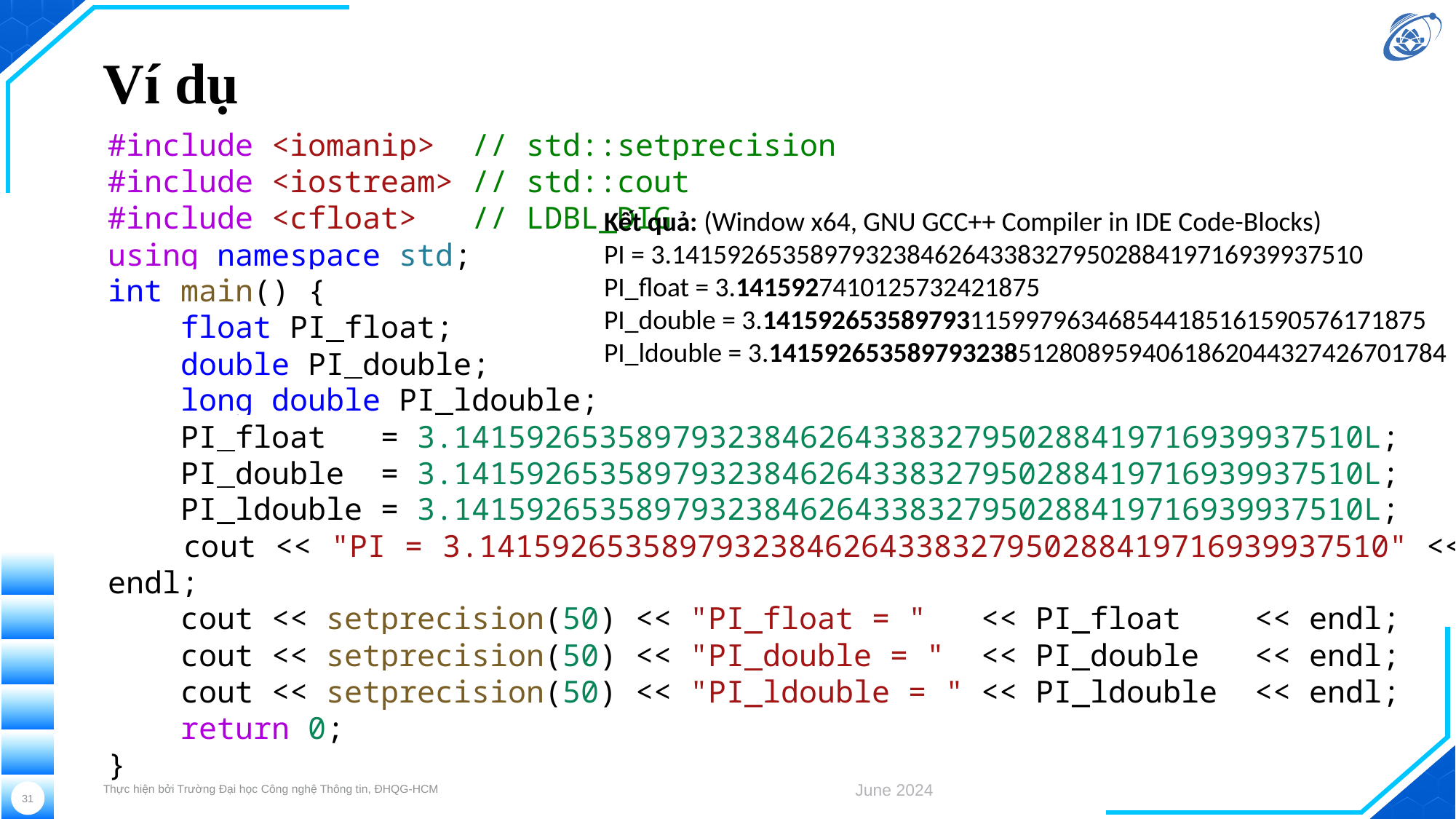

# Ví dụ
#include <iomanip>  // std::setprecision
#include <iostream> // std::cout
#include <cfloat>   // LDBL_DIG
using namespace std;
int main() {
    float PI_float;
    double PI_double;
    long double PI_ldouble;
    PI_float   = 3.14159265358979323846264338327950288419716939937510L;
    PI_double  = 3.14159265358979323846264338327950288419716939937510L;
    PI_ldouble = 3.14159265358979323846264338327950288419716939937510L;
    cout << "PI = 3.14159265358979323846264338327950288419716939937510" << endl;
    cout << setprecision(50) << "PI_float = "   << PI_float    << endl;
    cout << setprecision(50) << "PI_double = "  << PI_double   << endl;
    cout << setprecision(50) << "PI_ldouble = " << PI_ldouble  << endl;
    return 0;
}
Kết quả: (Window x64, GNU GCC++ Compiler in IDE Code-Blocks)
PI = 3.14159265358979323846264338327950288419716939937510
PI_float = 3.1415927410125732421875
PI_double = 3.141592653589793115997963468544185161590576171875
PI_ldouble = 3.1415926535897932385128089594061862044327426701784
Thực hiện bởi Trường Đại học Công nghệ Thông tin, ĐHQG-HCM
June 2024
31